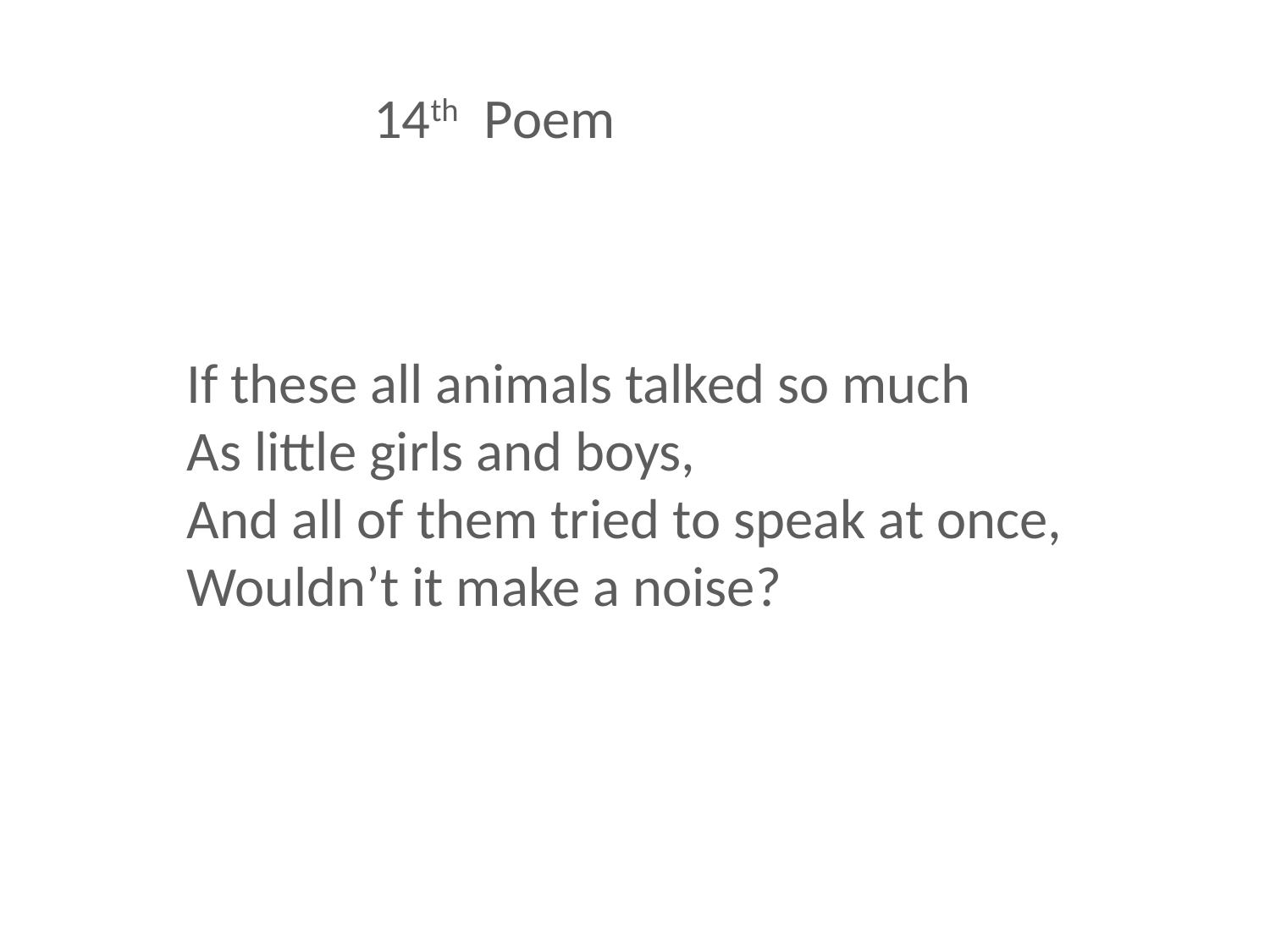

14th  Poem
If these all animals talked so much
As little girls and boys,
And all of them tried to speak at once,
Wouldn’t it make a noise?